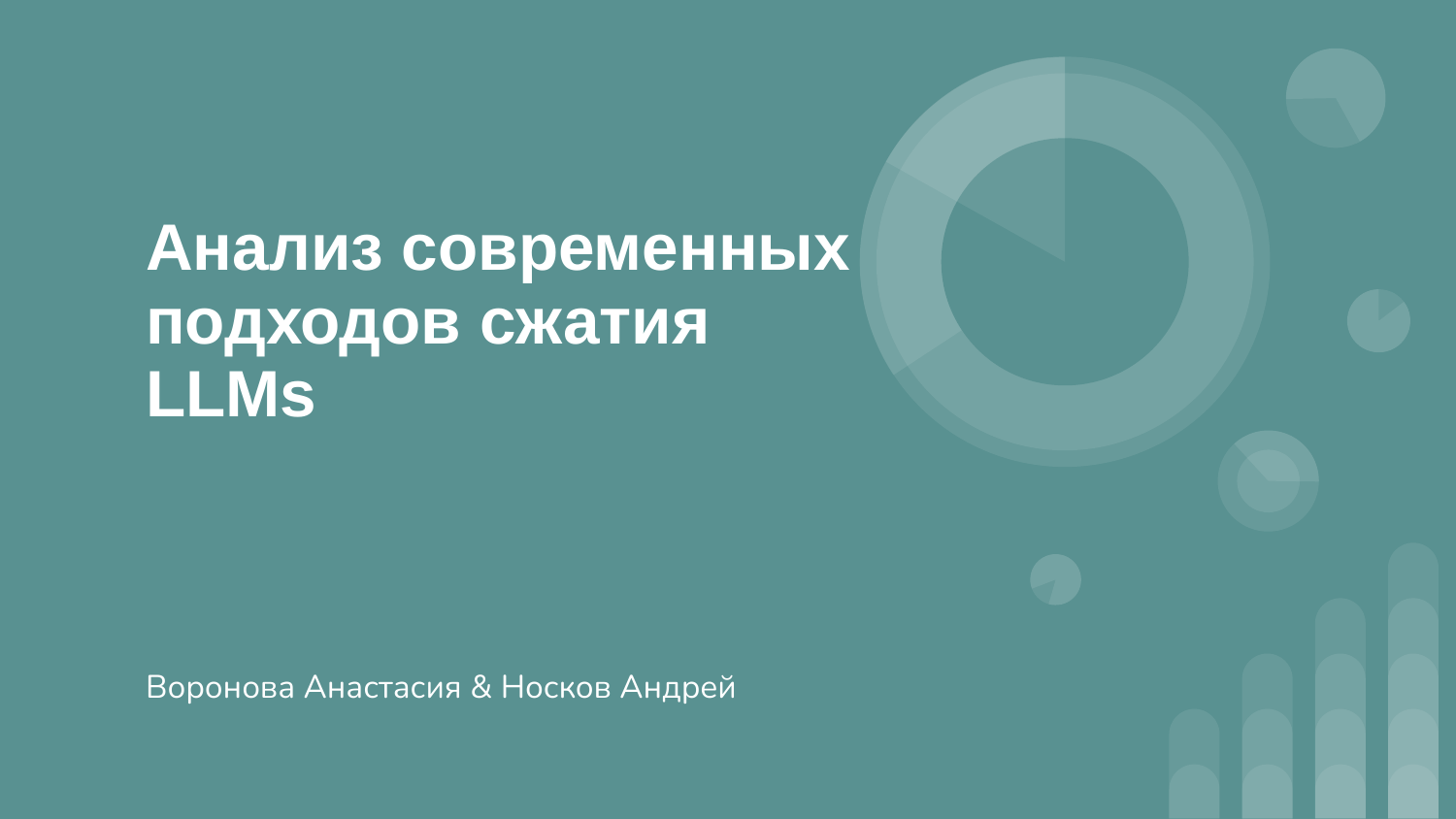

# Анализ современных подходов сжатия LLMs
Воронова Анастасия & Носков Андрей